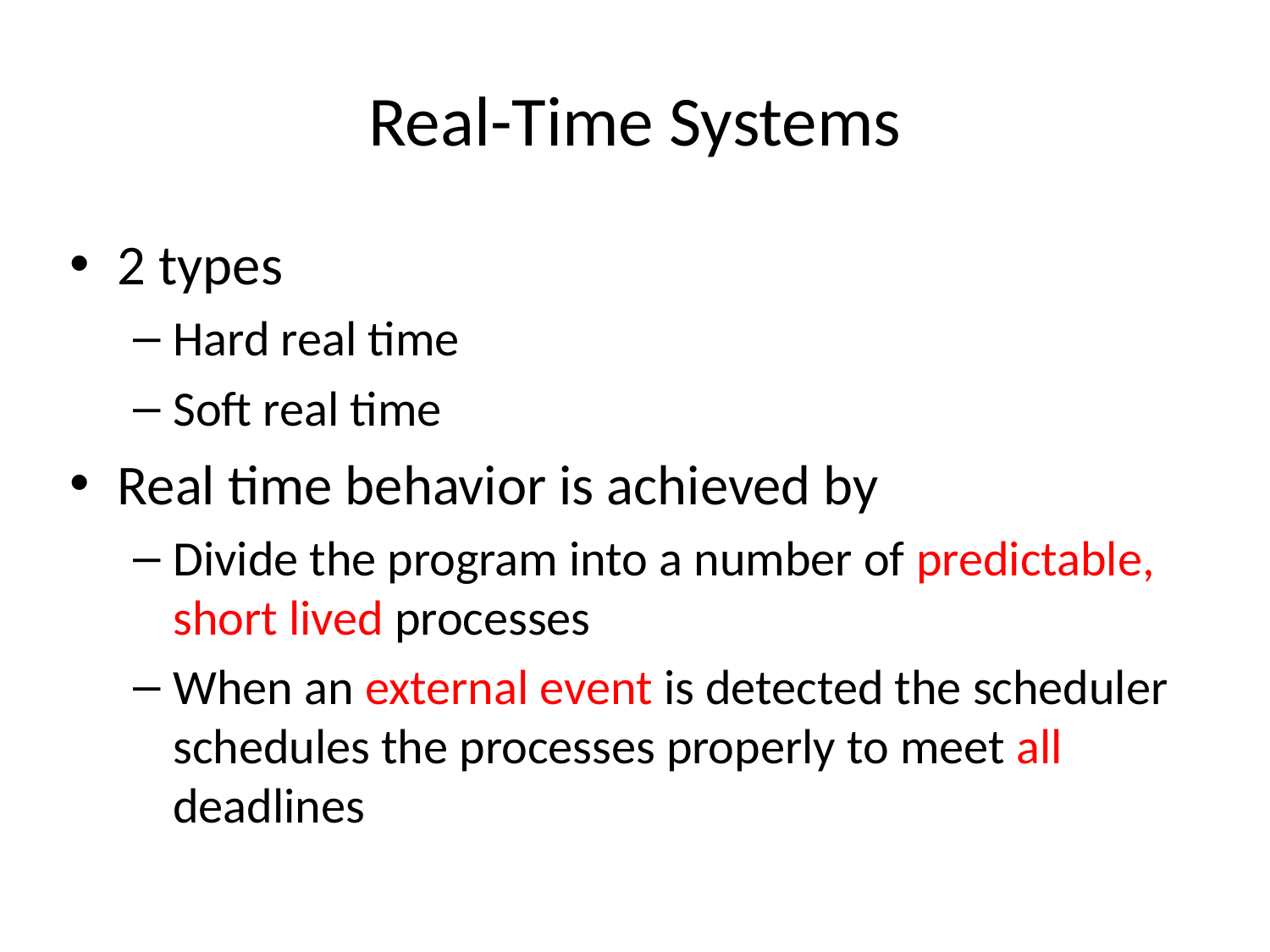

# Real-Time Systems
2 types
Hard real time
Soft real time
Real time behavior is achieved by
Divide the program into a number of predictable, short lived processes
When an external event is detected the scheduler schedules the processes properly to meet all deadlines
49